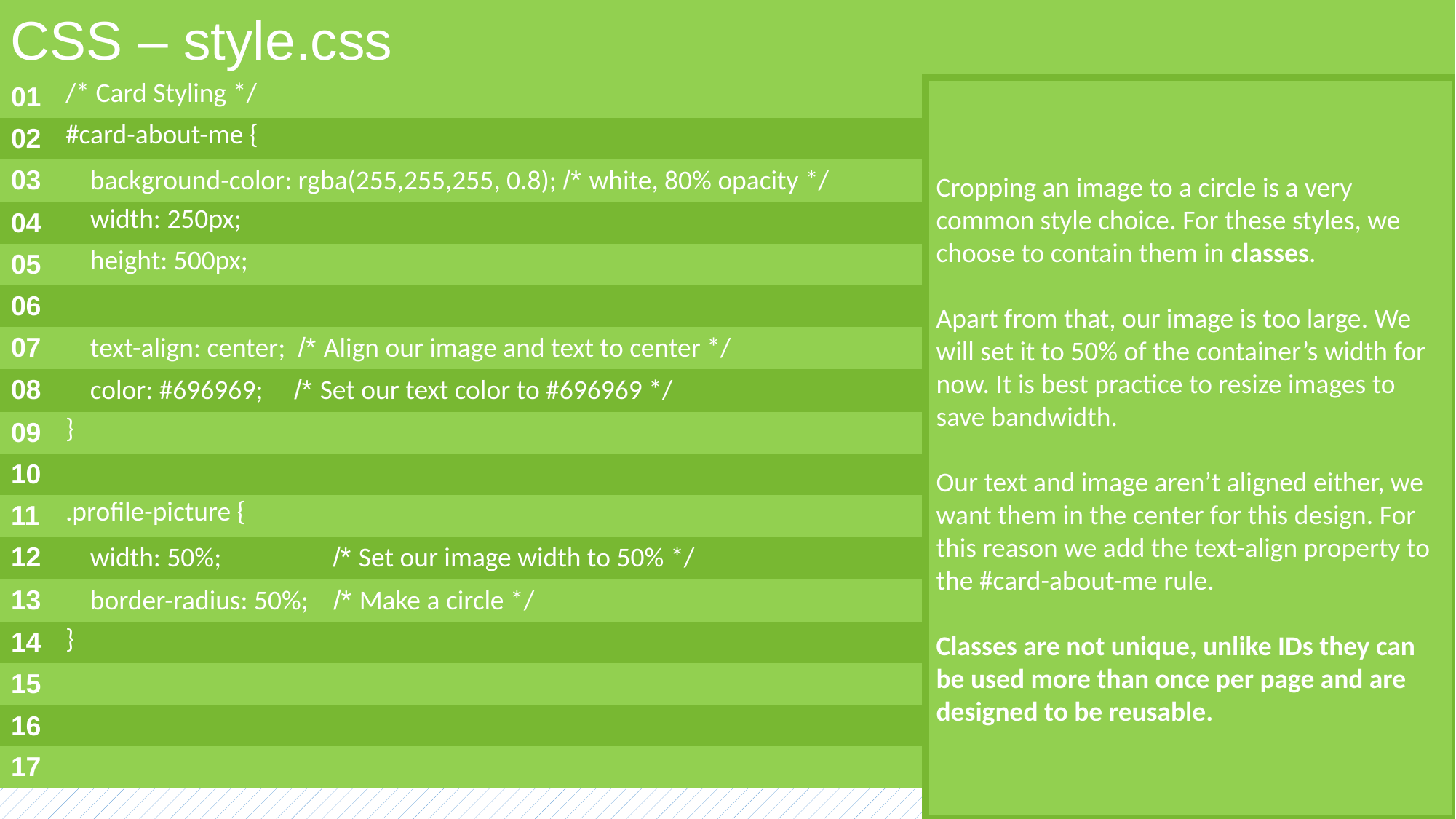

CSS – style.css
| 01 | /\* Card Styling \*/ |
| --- | --- |
| 02 | #card-about-me { |
| 03 | background-color: rgba(255,255,255, 0.8); /\* white, 80% opacity \*/ |
| 04 | width: 250px; |
| 05 | height: 500px; |
| 06 |  |
| 07 | text-align: center; /\* Align our image and text to center \*/ |
| 08 | color: #696969; /\* Set our text color to #696969 \*/ |
| 09 | } |
| 10 |  |
| 11 | .profile-picture { |
| 12 | width: 50%; /\* Set our image width to 50% \*/ |
| 13 | border-radius: 50%; /\* Make a circle \*/ |
| 14 | } |
| 15 |  |
| 16 |  |
| 17 |  |
Cropping an image to a circle is a very common style choice. For these styles, we choose to contain them in classes.

Apart from that, our image is too large. We will set it to 50% of the container’s width for now. It is best practice to resize images to save bandwidth.

Our text and image aren’t aligned either, we want them in the center for this design. For this reason we add the text-align property to the #card-about-me rule.

Classes are not unique, unlike IDs they can be used more than once per page and are designed to be reusable.